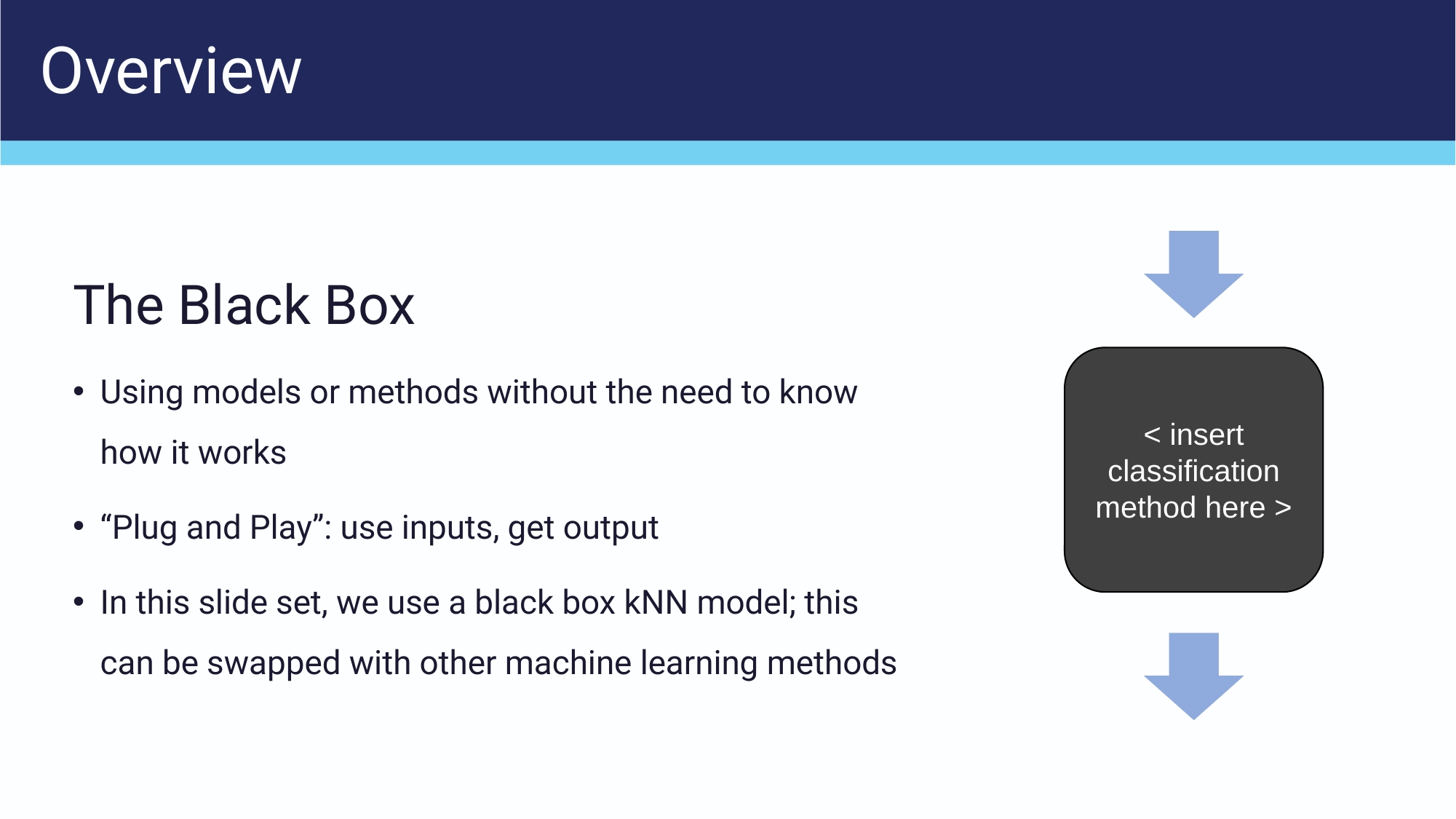

# Overview

The Black Box
Using models or methods without the need to know how it works
“Plug and Play”: use inputs, get output
In this slide set, we use a black box kNN model; this can be swapped with other machine learning methods
< insert classification method here >